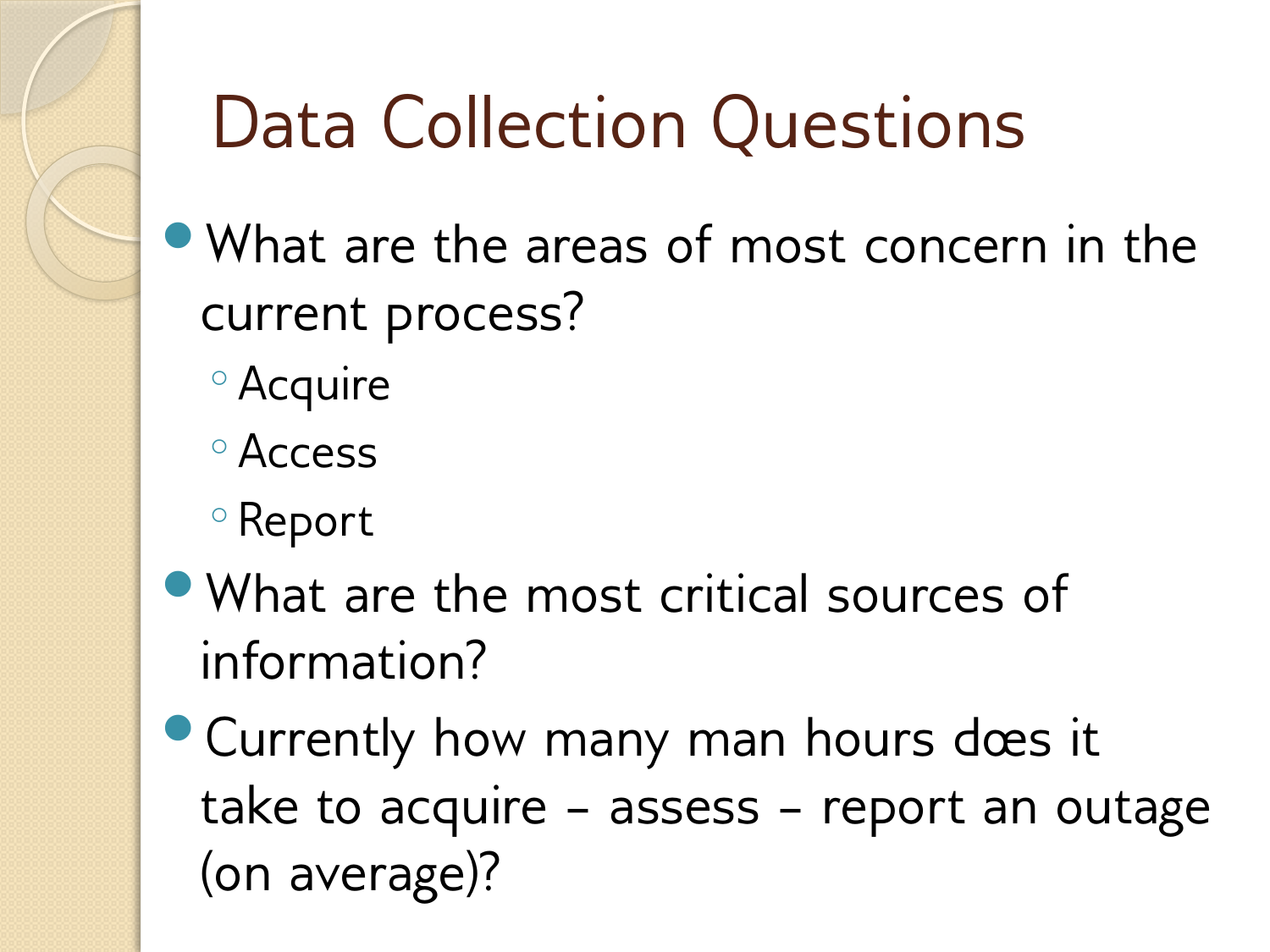

# Data Collection Questions
What are the areas of most concern in the current process?
Acquire
Access
Report
What are the most critical sources of information?
Currently how many man hours does it take to acquire – assess – report an outage (on average)?